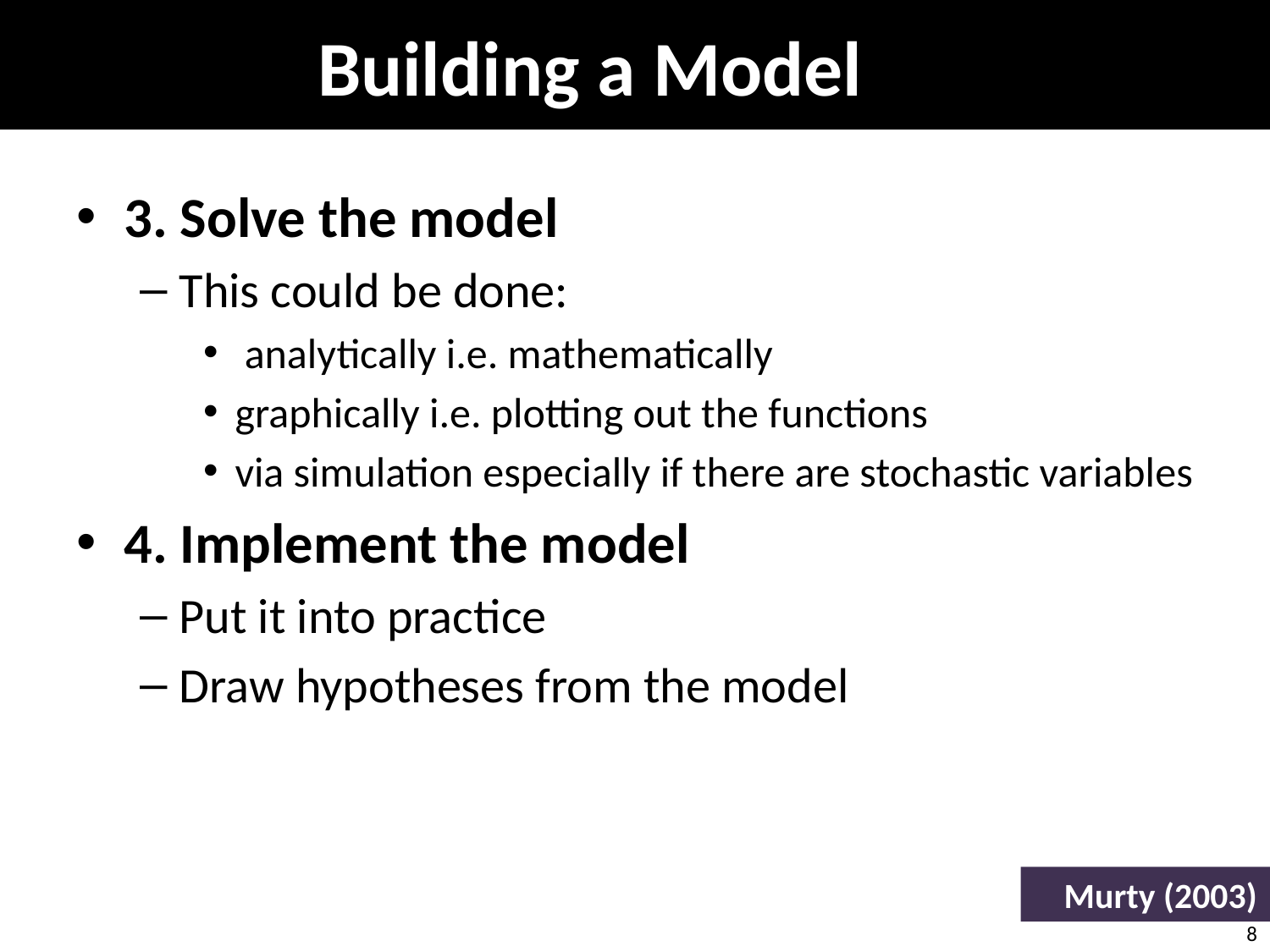

# Building a Model
3. Solve the model
This could be done:
 analytically i.e. mathematically
graphically i.e. plotting out the functions
via simulation especially if there are stochastic variables
4. Implement the model
Put it into practice
Draw hypotheses from the model

Murty (2003)
8